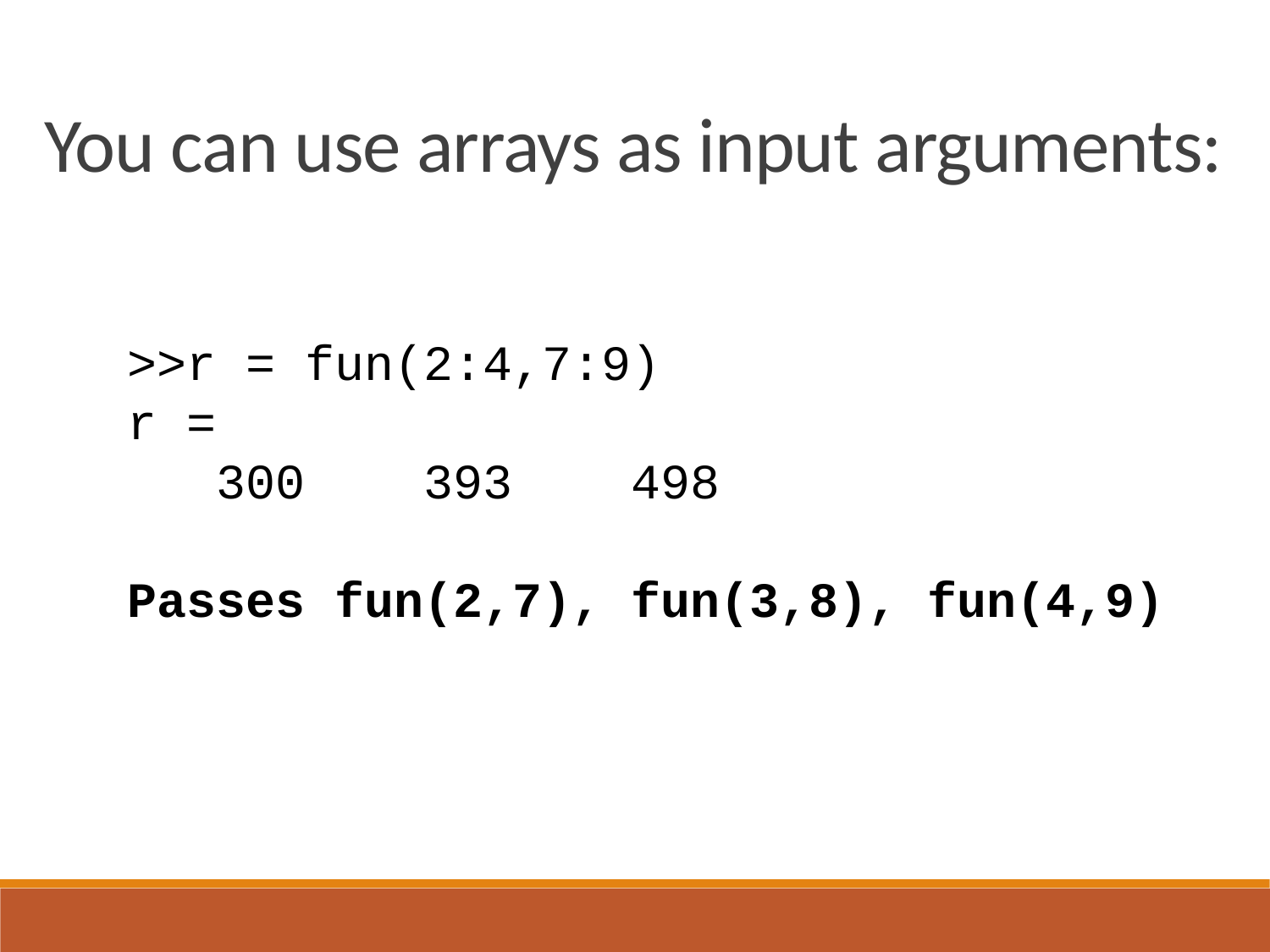

You can use arrays as input arguments:

>>r = fun(2:4,7:9)
r =
   300    393    498

Passes fun(2,7), fun(3,8), fun(4,9)